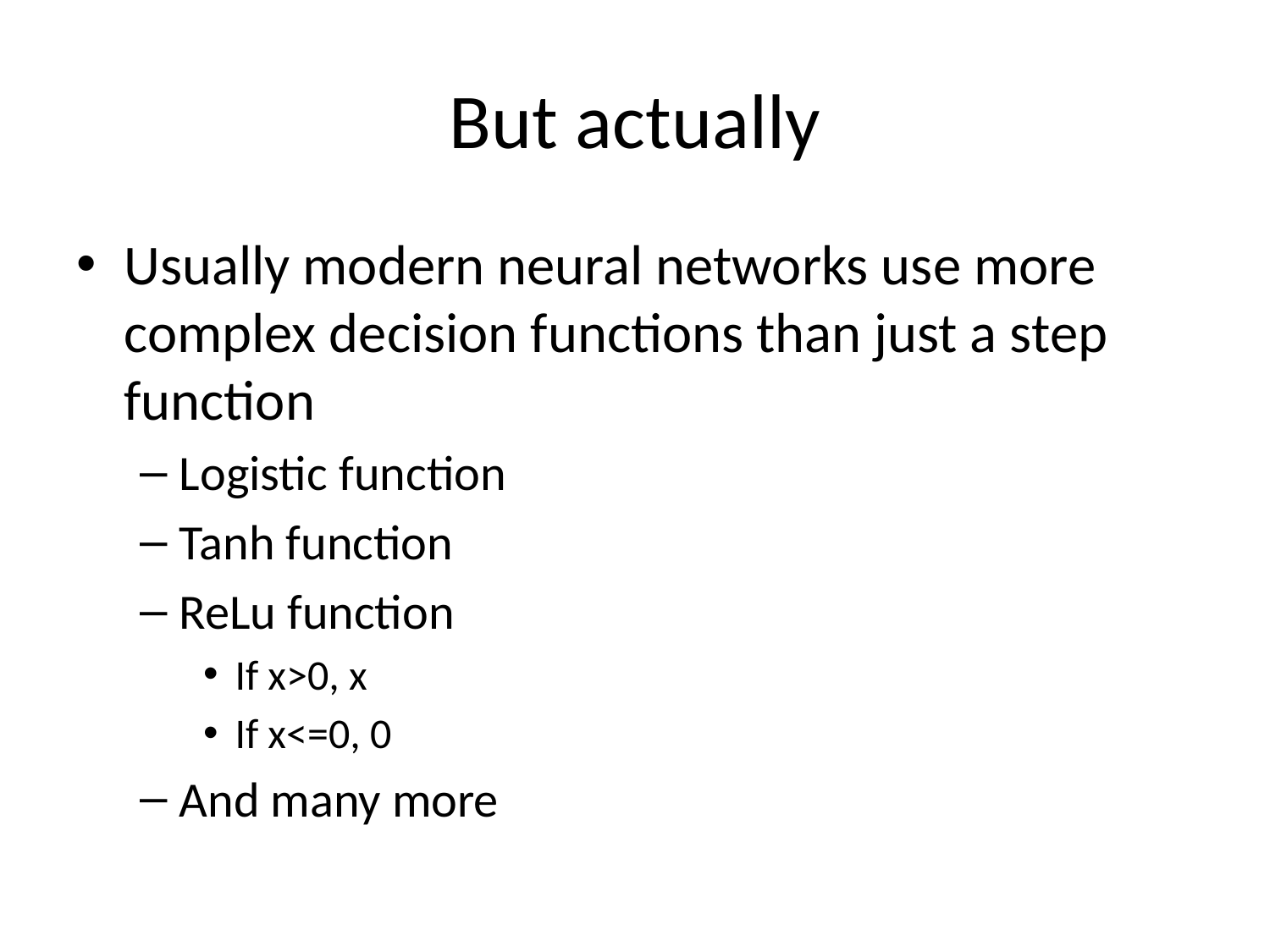

# But actually
Usually modern neural networks use more complex decision functions than just a step function
Logistic function
Tanh function
ReLu function
If x>0, x
If x<=0, 0
And many more